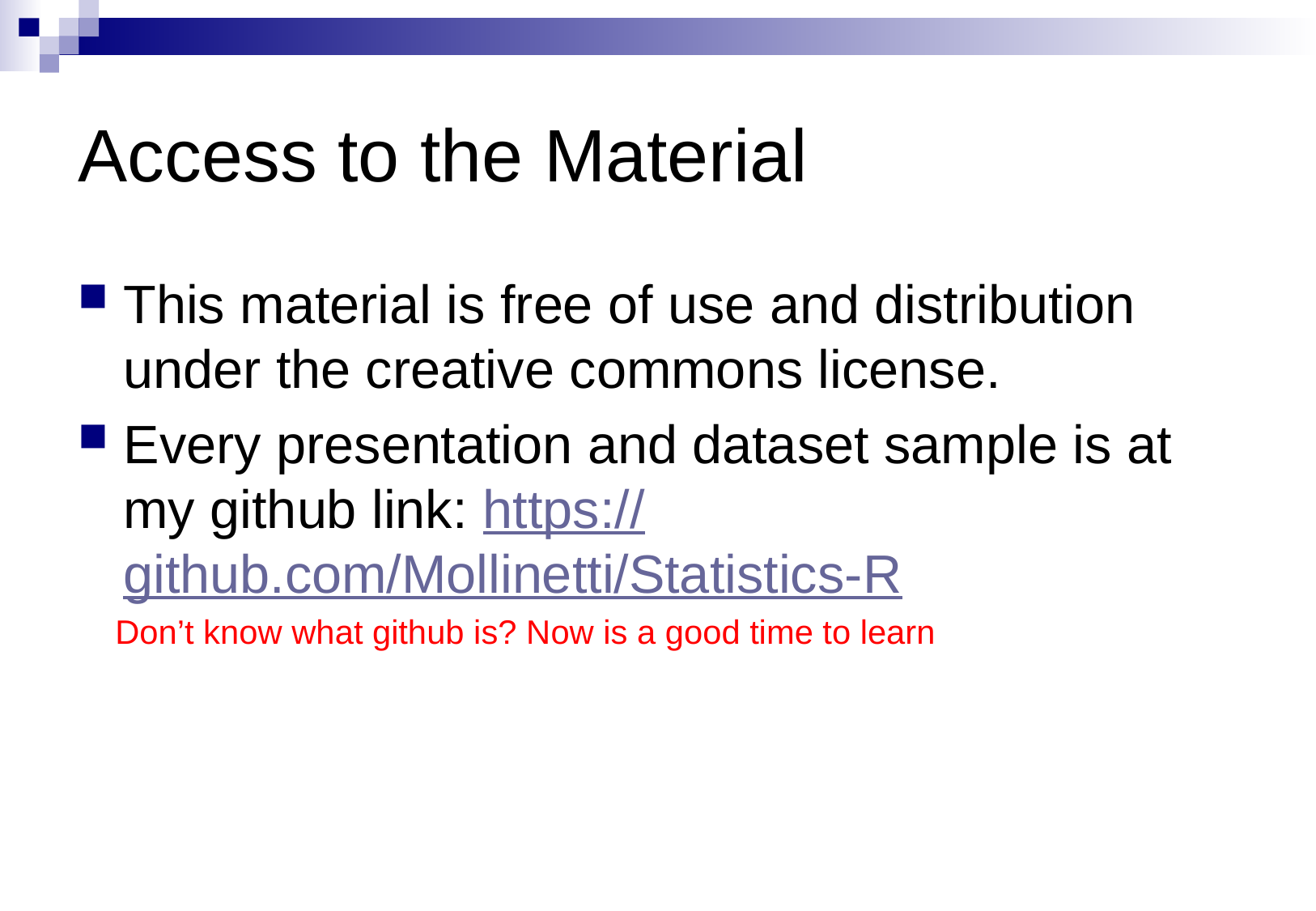

# Access to the Material
This material is free of use and distribution under the creative commons license.
Every presentation and dataset sample is at my github link: https://github.com/Mollinetti/Statistics-R
    Don’t know what github is? Now is a good time to learn